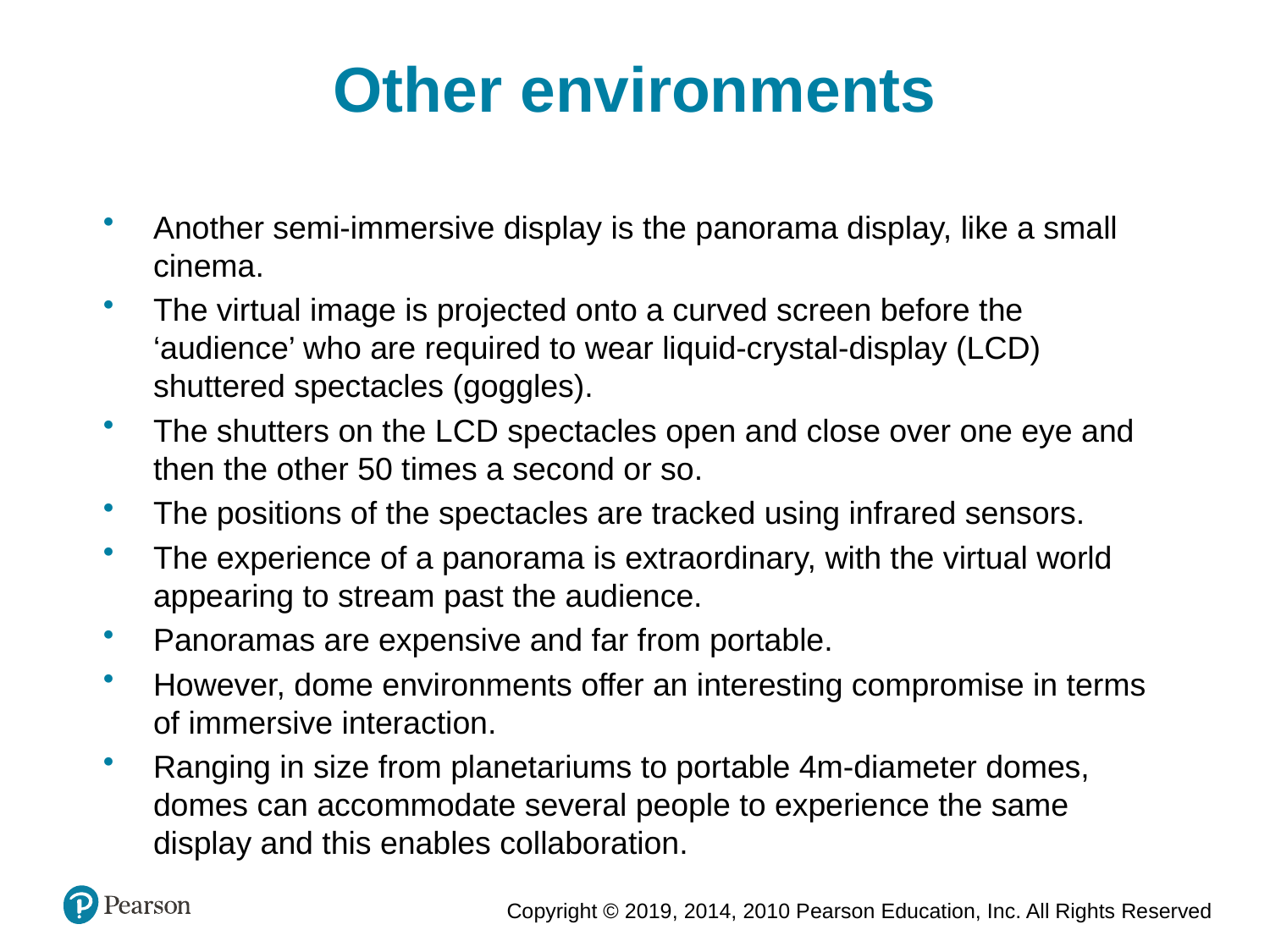

Other environments
Another semi-immersive display is the panorama display, like a small cinema.
The virtual image is projected onto a curved screen before the ‘audience’ who are required to wear liquid-crystal-display (LCD) shuttered spectacles (goggles).
The shutters on the LCD spectacles open and close over one eye and then the other 50 times a second or so.
The positions of the spectacles are tracked using infrared sensors.
The experience of a panorama is extraordinary, with the virtual world appearing to stream past the audience.
Panoramas are expensive and far from portable.
However, dome environments offer an interesting compromise in terms of immersive interaction.
Ranging in size from planetariums to portable 4m-diameter domes, domes can accommodate several people to experience the same display and this enables collaboration.